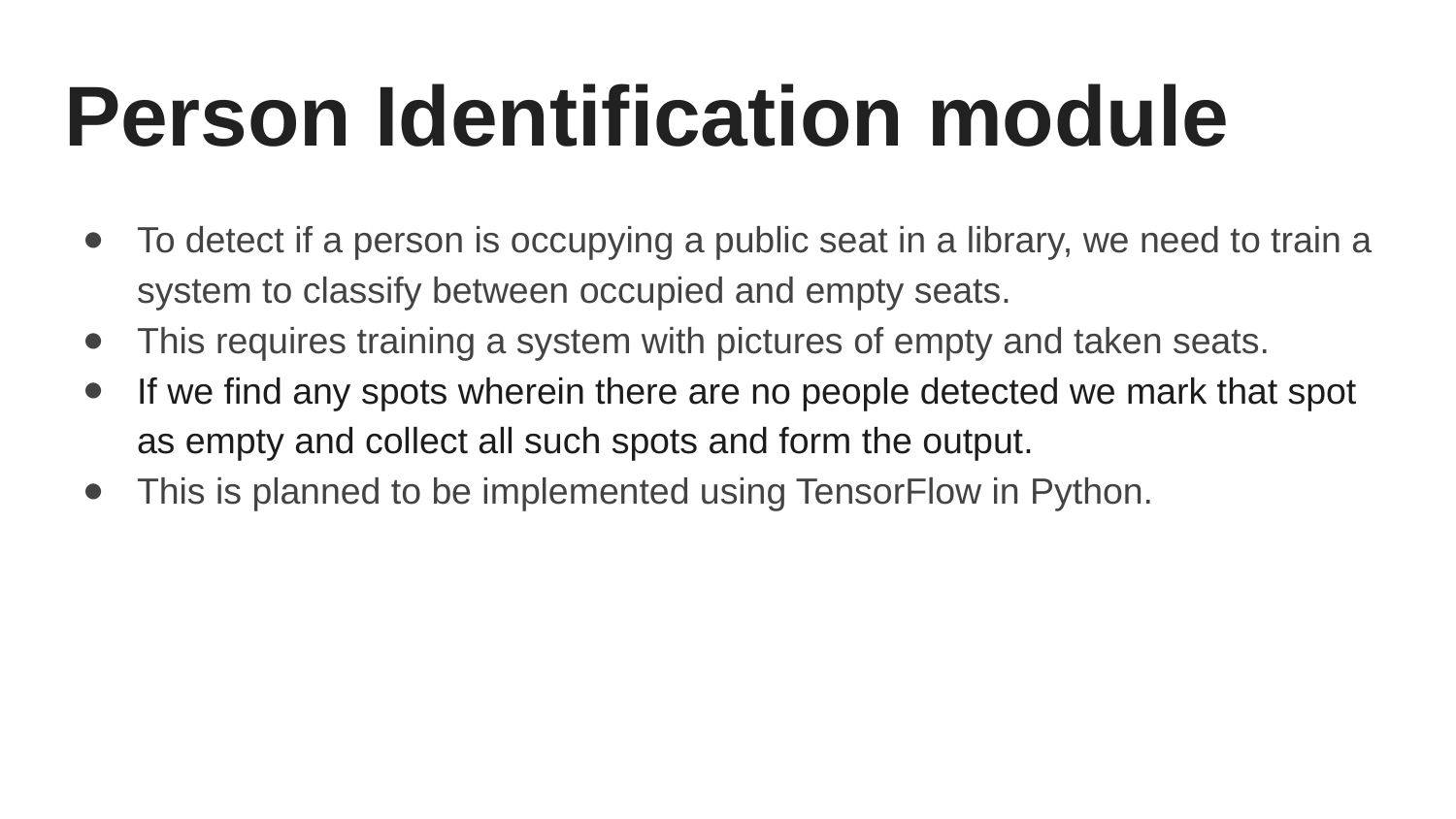

# Person Identification module
To detect if a person is occupying a public seat in a library, we need to train a system to classify between occupied and empty seats.
This requires training a system with pictures of empty and taken seats.
If we find any spots wherein there are no people detected we mark that spot as empty and collect all such spots and form the output.
This is planned to be implemented using TensorFlow in Python.